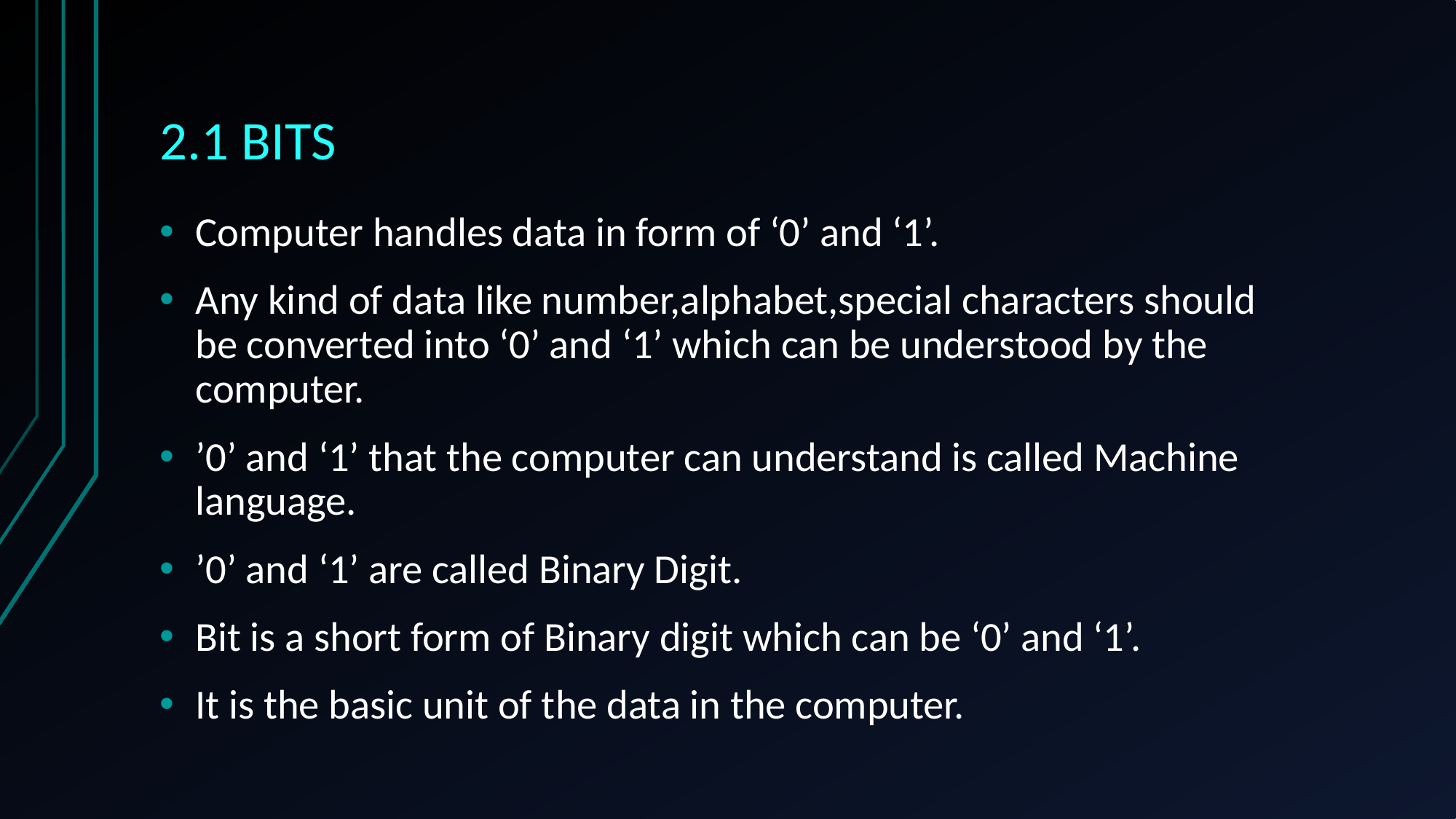

# 2.1 BITS
Computer handles data in form of ‘0’ and ‘1’.
Any kind of data like number,alphabet,special characters should be converted into ‘0’ and ‘1’ which can be understood by the computer.
’0’ and ‘1’ that the computer can understand is called Machine language.
’0’ and ‘1’ are called Binary Digit.
Bit is a short form of Binary digit which can be ‘0’ and ‘1’.
It is the basic unit of the data in the computer.